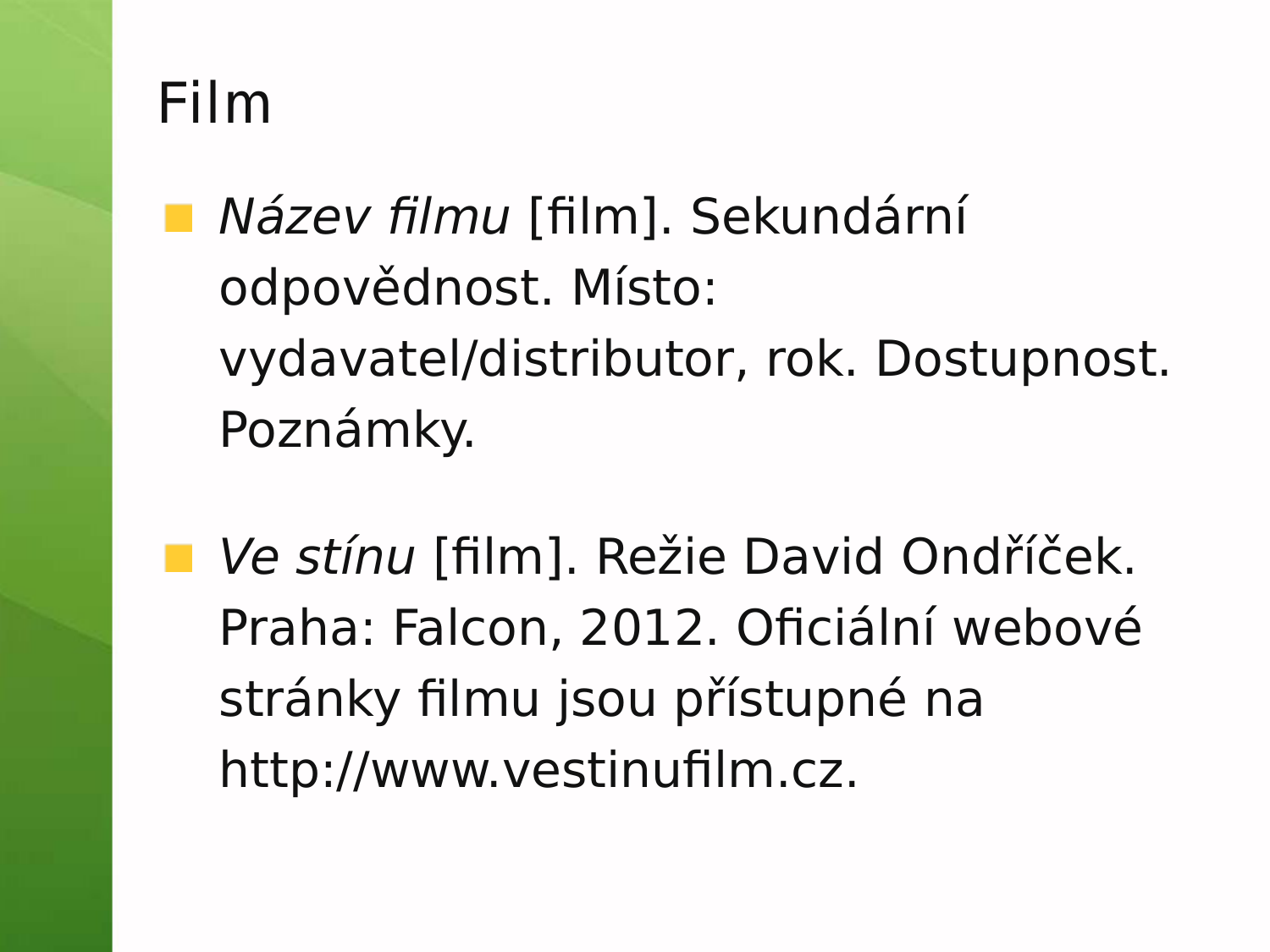

# Film
Název filmu [film]. Sekundární odpovědnost. Místo: vydavatel/distributor, rok. Dostupnost. Poznámky.

Ve stínu [film]. Režie David Ondříček. Praha: Falcon, 2012. Oficiální webové stránky filmu jsou přístupné na http://www.vestinufilm.cz.